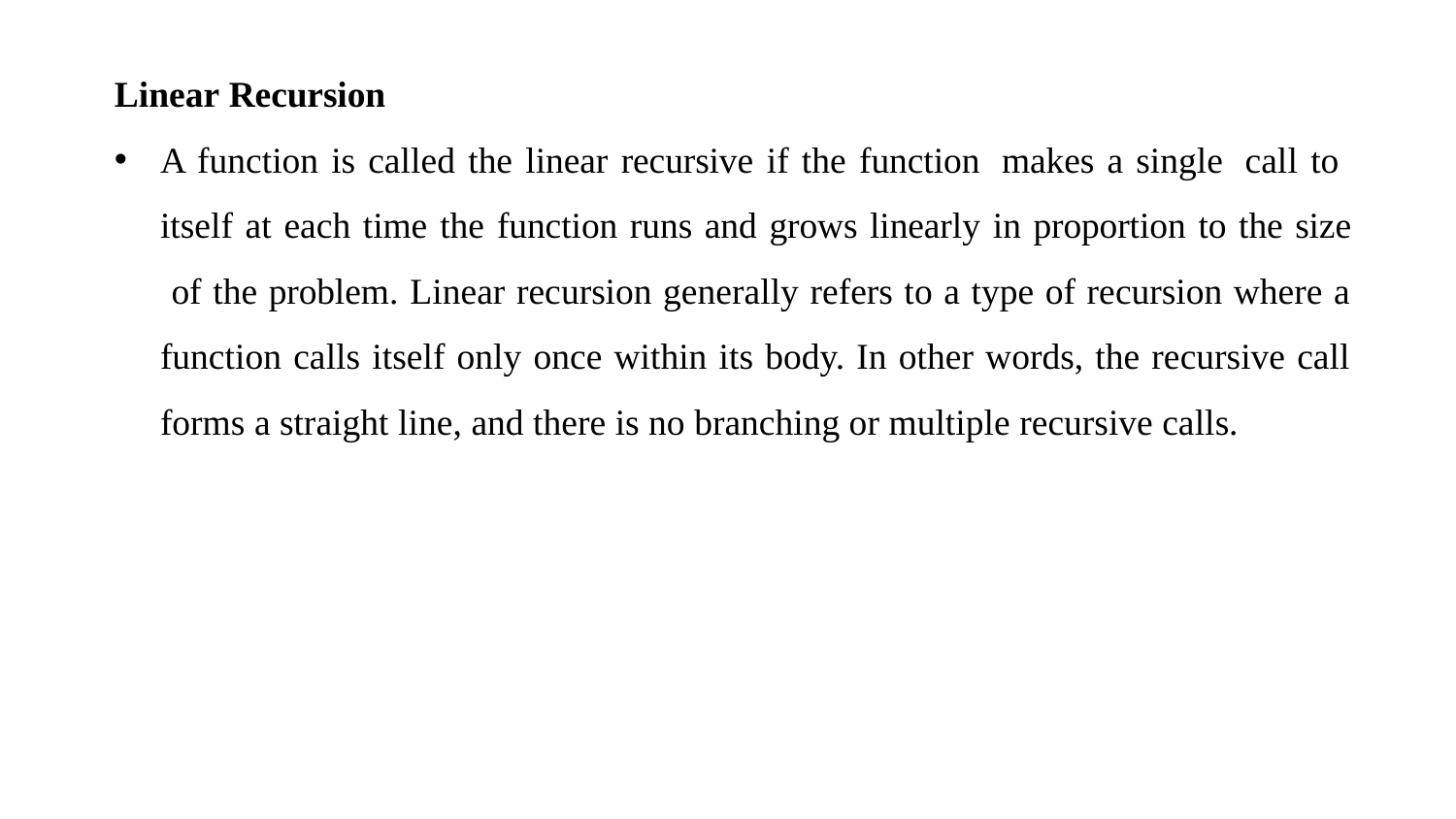

Linear Recursion
A function is called the linear recursive if the function makes a single call to  itself at each time the function runs and grows linearly in proportion to the size  of the problem. Linear recursion generally refers to a type of recursion where a function calls itself only once within its body. In other words, the recursive call forms a straight line, and there is no branching or multiple recursive calls.